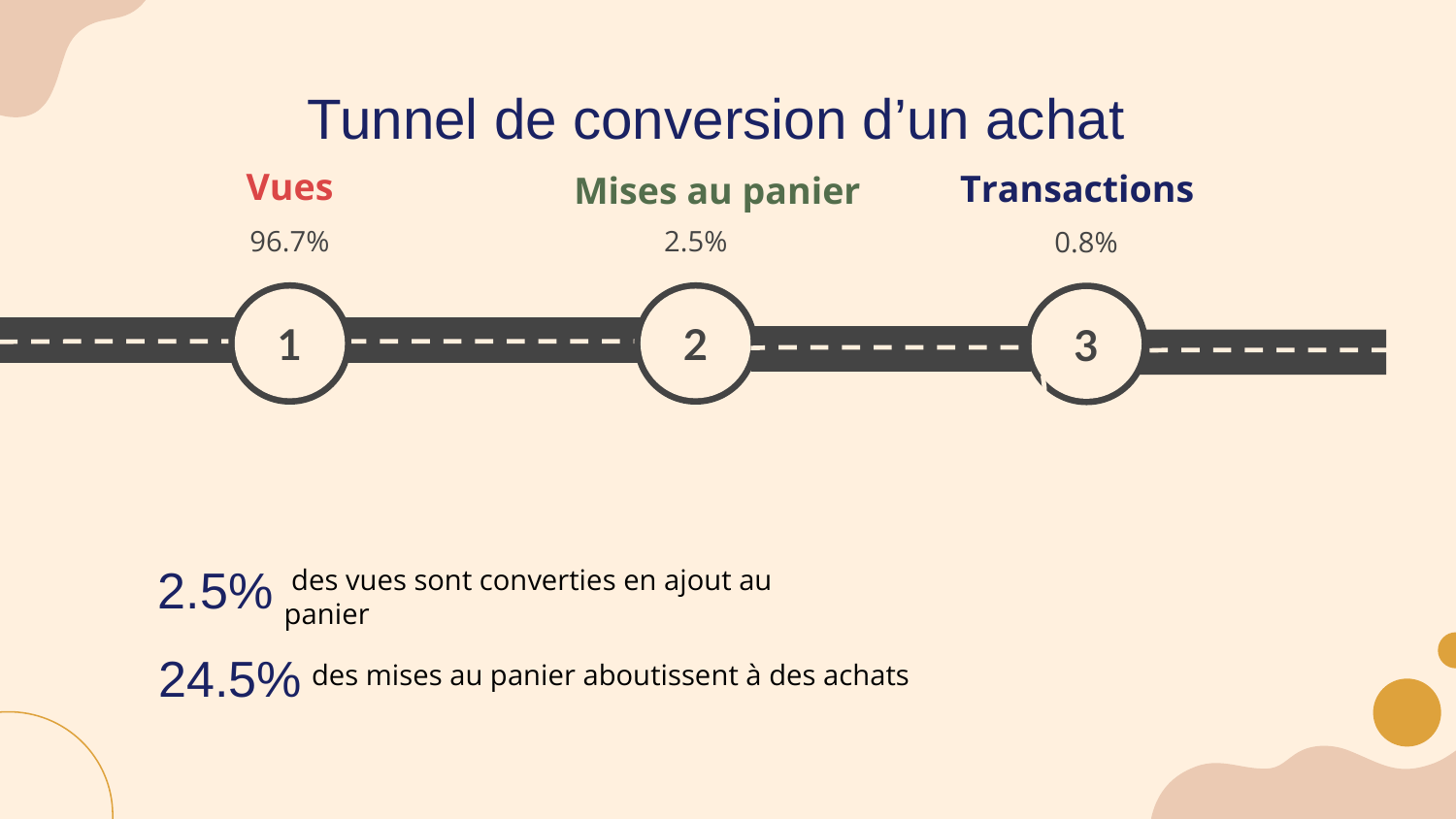

# Tunnel de conversion d’un achat
Vues
Mises au panier
Transactions
96.7%
2.5%
0.8%

1
2
3

2.5%
 des vues sont converties en ajout au panier
24.5%
 des mises au panier aboutissent à des achats